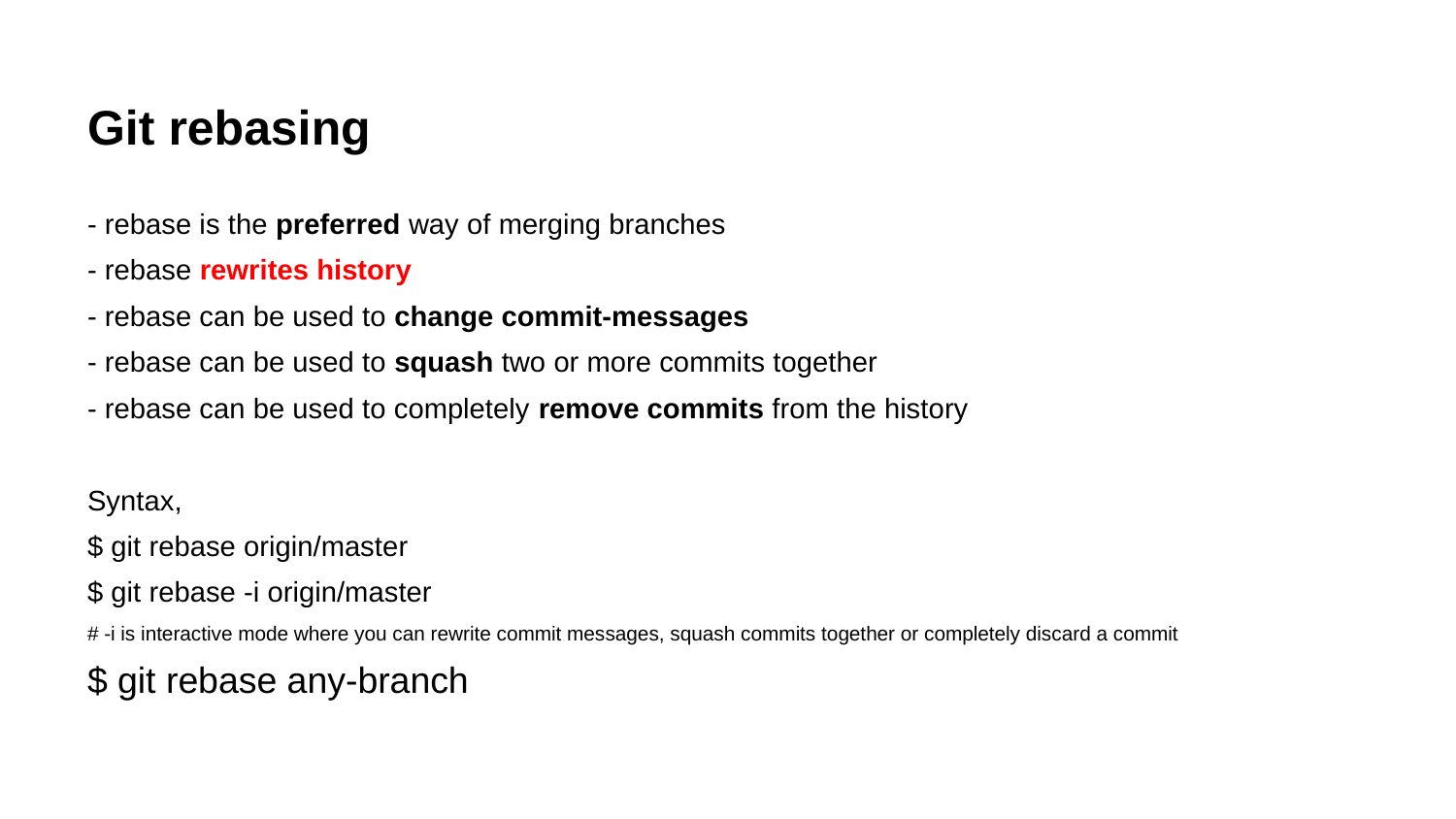

# Git rebasing
- rebase is the preferred way of merging branches
- rebase rewrites history
- rebase can be used to change commit-messages
- rebase can be used to squash two or more commits together
- rebase can be used to completely remove commits from the history

Syntax,
$ git rebase origin/master
$ git rebase -i origin/master
# -i is interactive mode where you can rewrite commit messages, squash commits together or completely discard a commit
$ git rebase any-branch